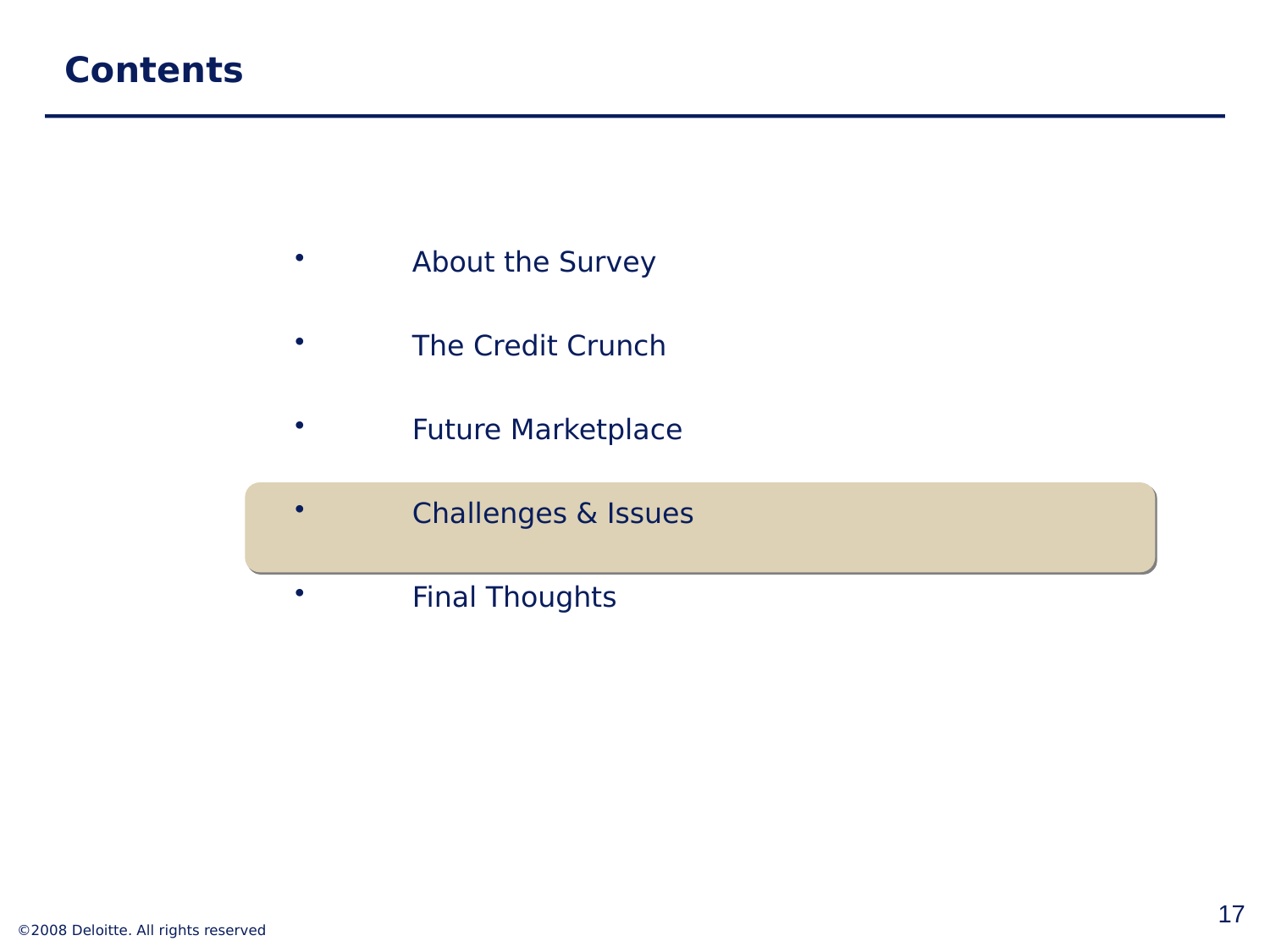

Contents

About the Survey

The Credit Crunch

Future Marketplace

Challenges & Issues

Final Thoughts

17